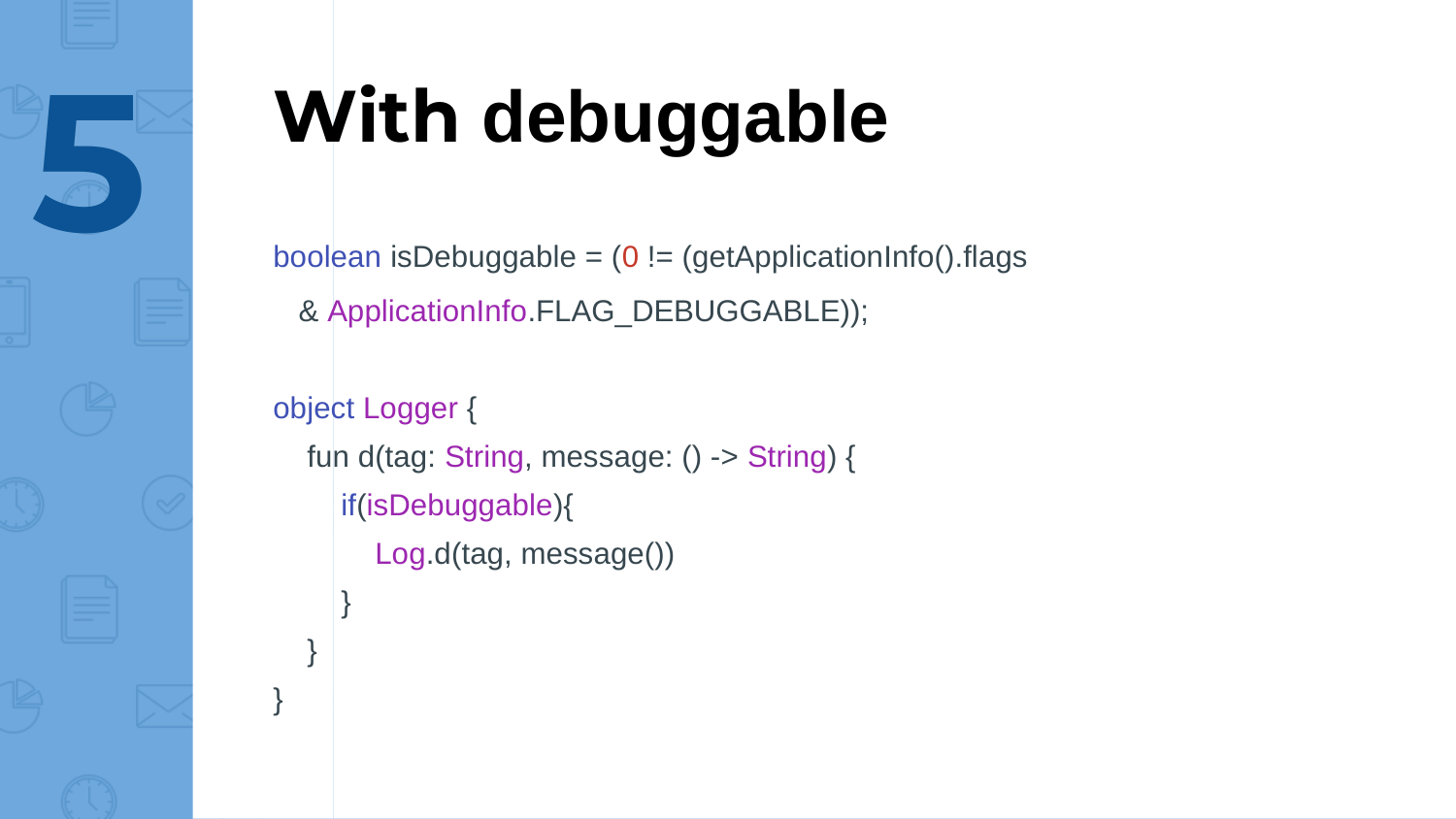

5
With debuggable
boolean isDebuggable = (0 != (getApplicationInfo().flags
   & ApplicationInfo.FLAG_DEBUGGABLE));

object Logger {
    fun d(tag: String, message: () -> String) {
        if(isDebuggable){
            Log.d(tag, message())
        }
    }
}